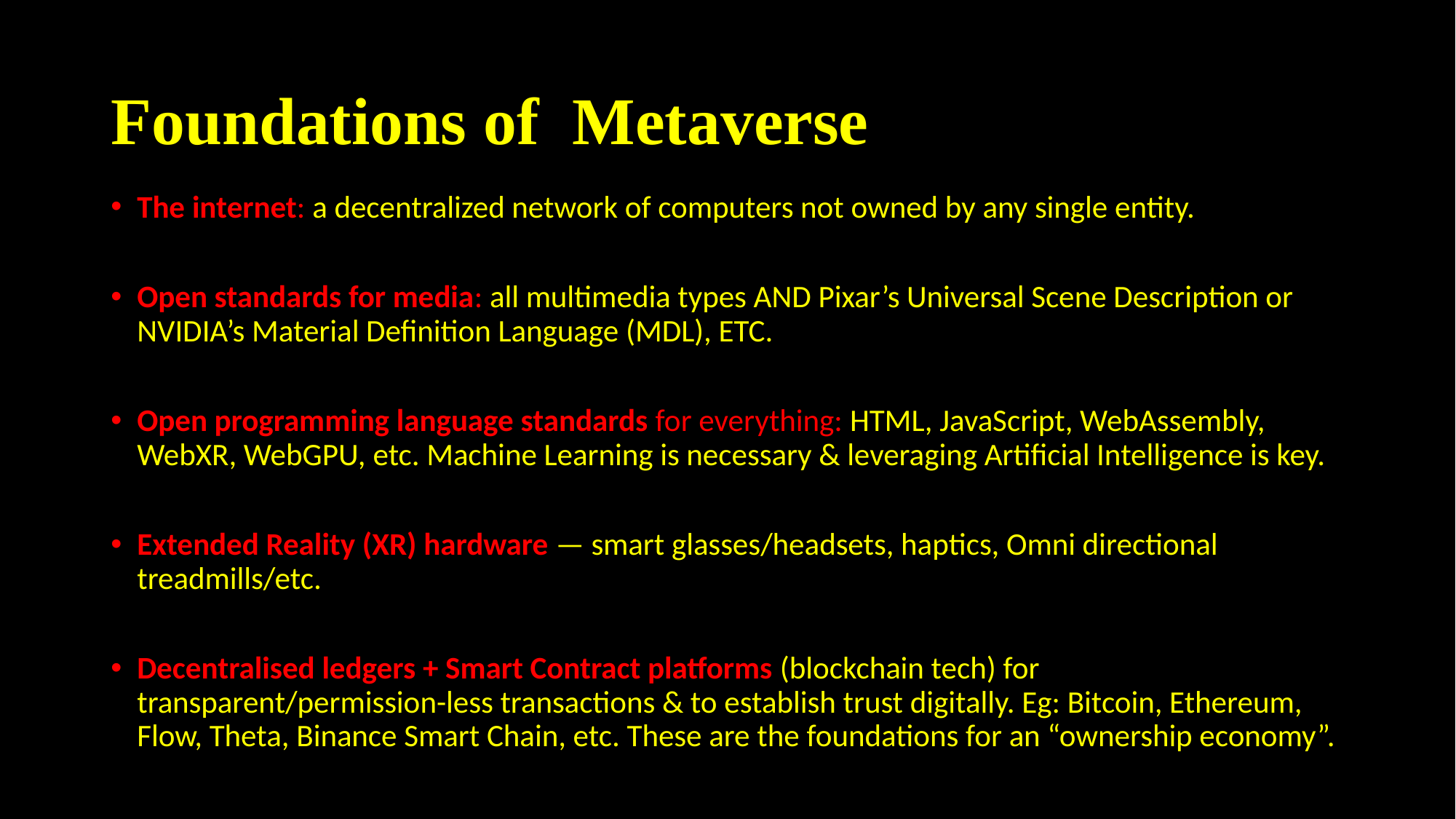

# Foundations of  Metaverse
The internet: a decentralized network of computers not owned by any single entity.

Open standards for media: all multimedia types AND Pixar’s Universal Scene Description or NVIDIA’s Material Definition Language (MDL), ETC.

Open programming language standards for everything: HTML, JavaScript, WebAssembly, WebXR, WebGPU, etc. Machine Learning is necessary & leveraging Artificial Intelligence is key.

Extended Reality (XR) hardware — smart glasses/headsets, haptics, Omni directional treadmills/etc.

Decentralised ledgers + Smart Contract platforms (blockchain tech) for transparent/permission-less transactions & to establish trust digitally. Eg: Bitcoin, Ethereum, Flow, Theta, Binance Smart Chain, etc. These are the foundations for an “ownership economy”.